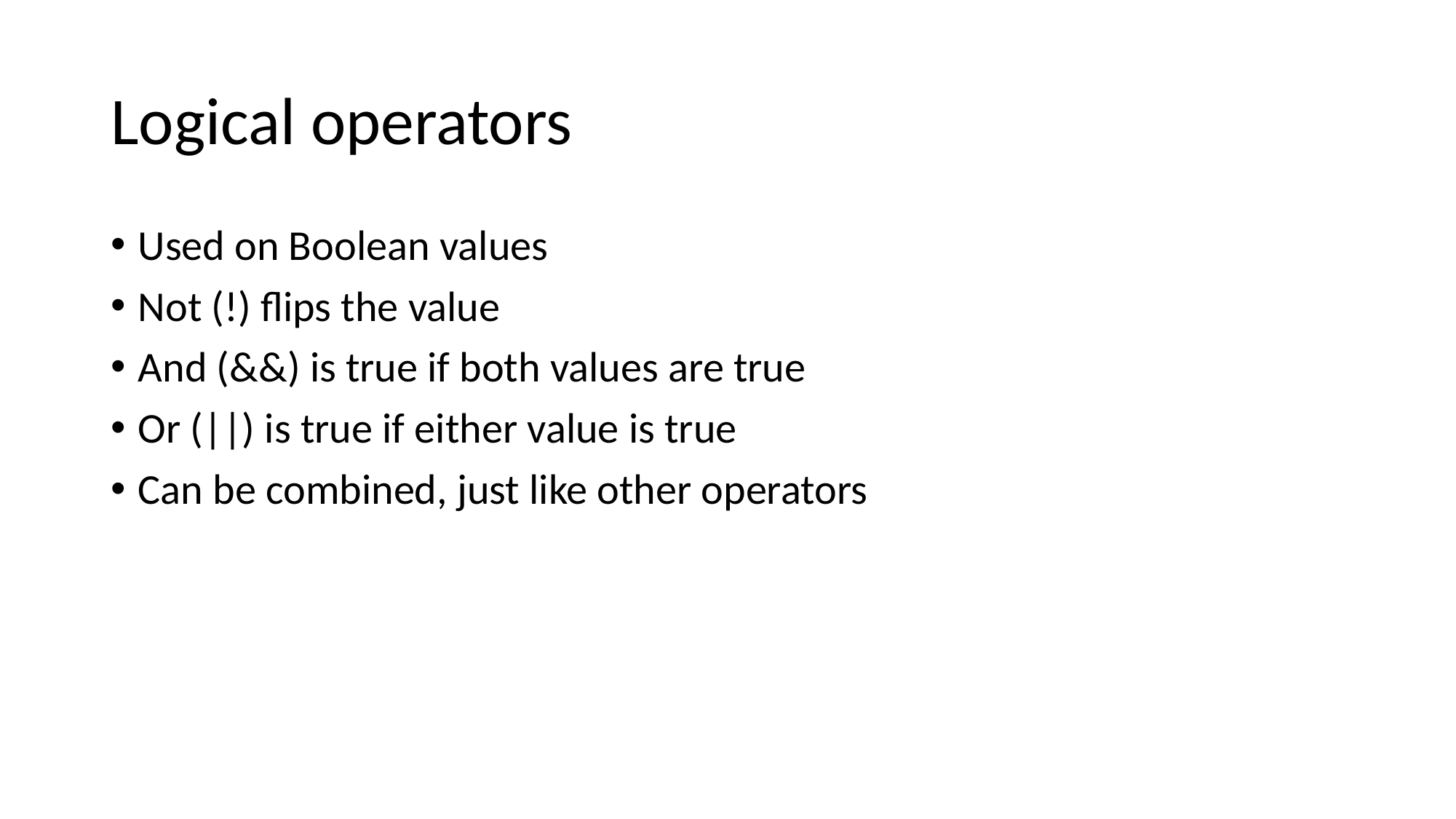

# Logical operators
Used on Boolean values
Not (!) flips the value
And (&&) is true if both values are true
Or (||) is true if either value is true
Can be combined, just like other operators